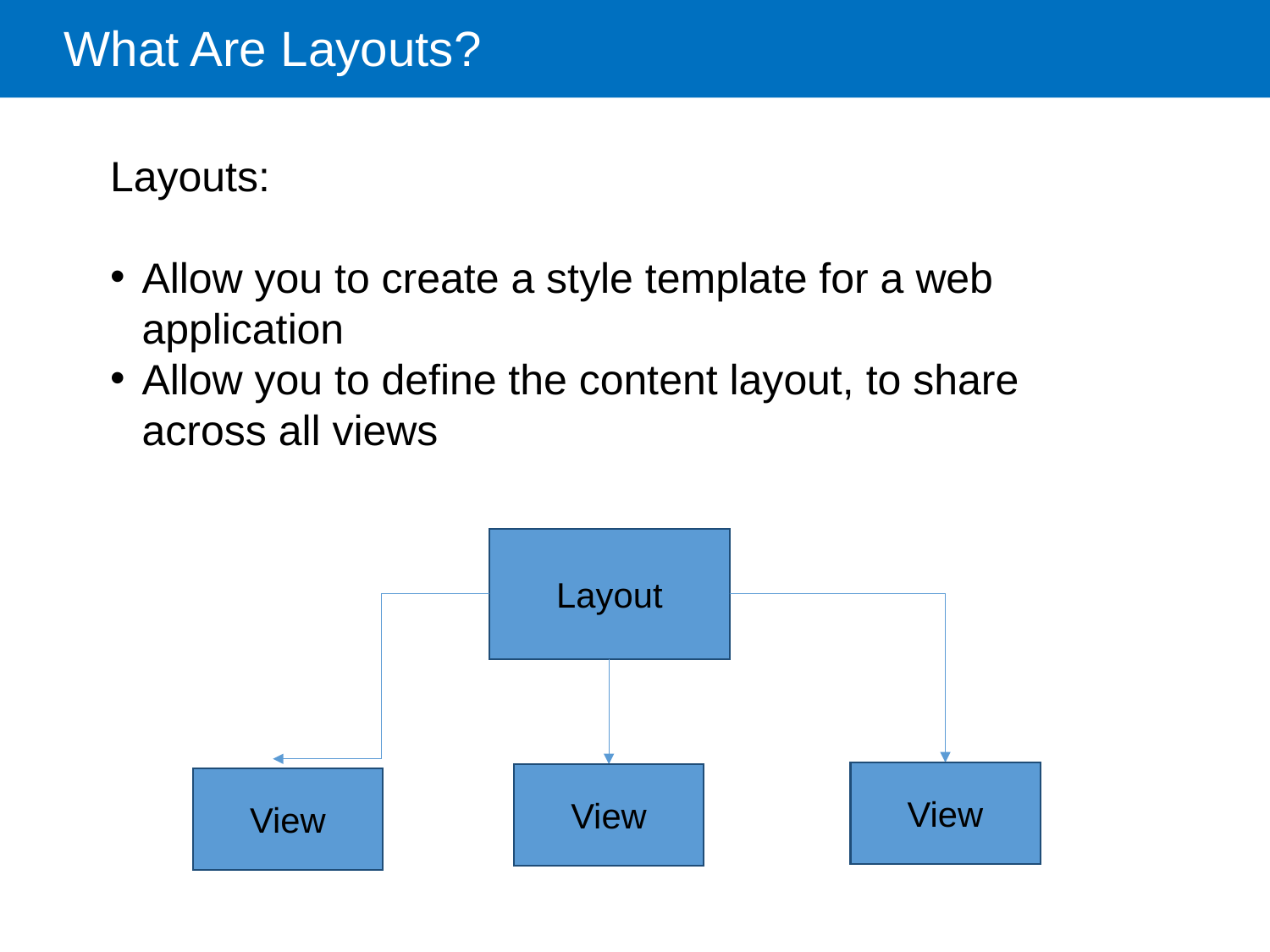

# What Are Layouts?
Layouts:

Allow you to create a style template for a web application
Allow you to define the content layout, to share across all views
Layout
View
View
View